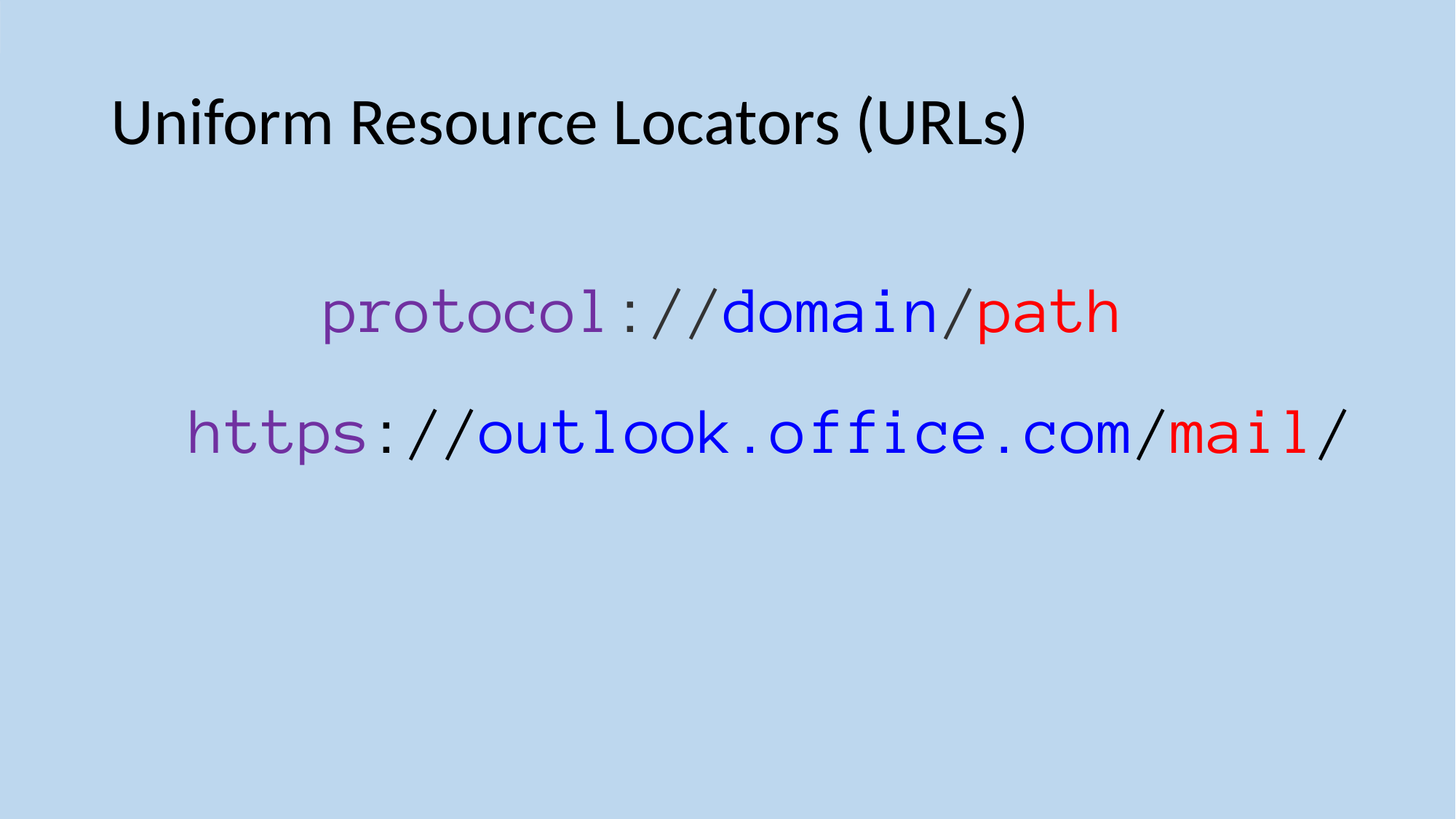

# Uniform Resource Locators (URLs)
protocol://domain/path
https://outlook.office.com/mail/